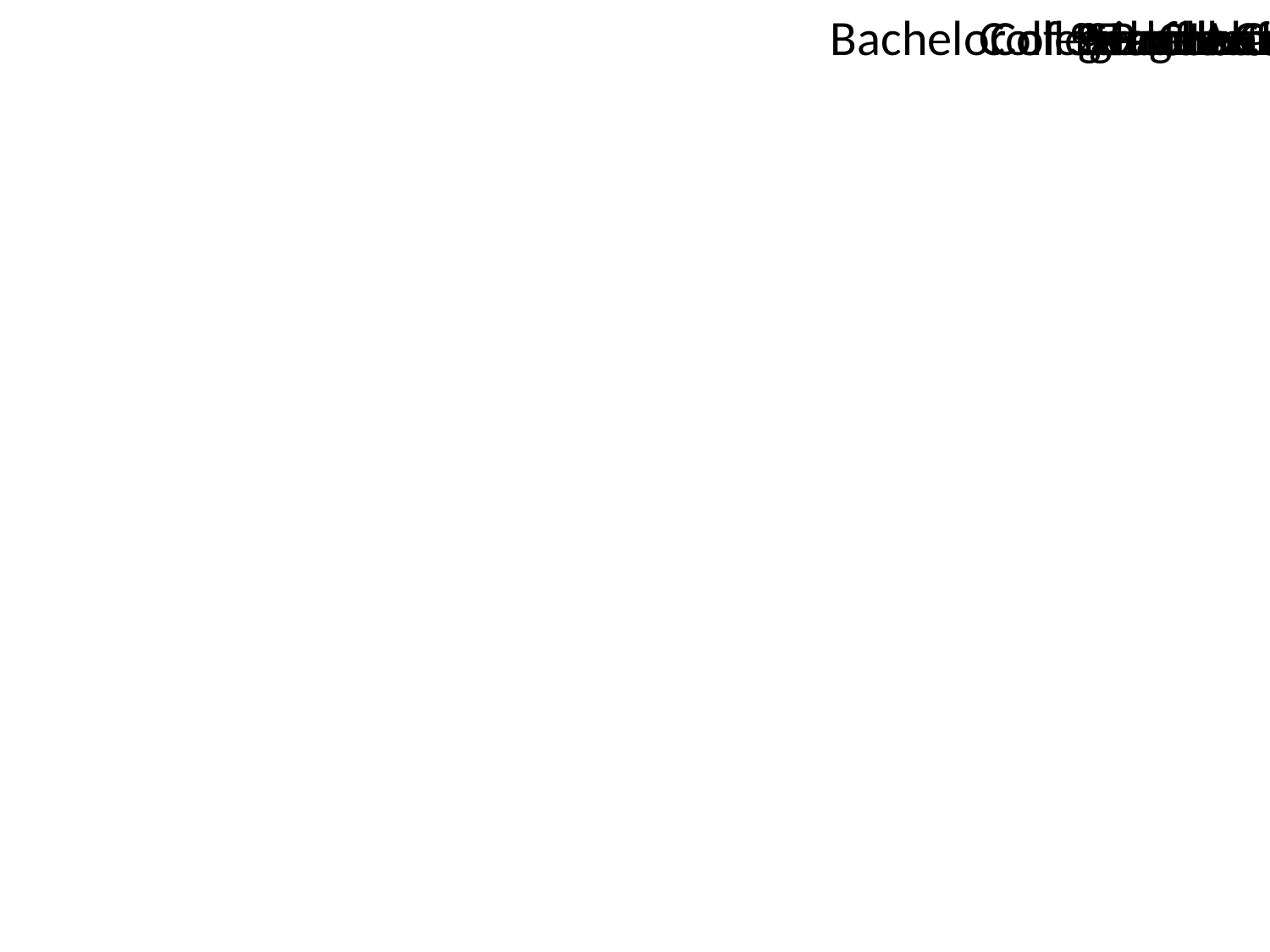

Bachelor of Arts
College of Arts and Sciences
Excellence Award
Cum Laude
Summa Cum Laude
Magna Cum Laude
Bachelor of Science and Bachelor of Science
College of Health Professions
Bachelor of Science
School of Business